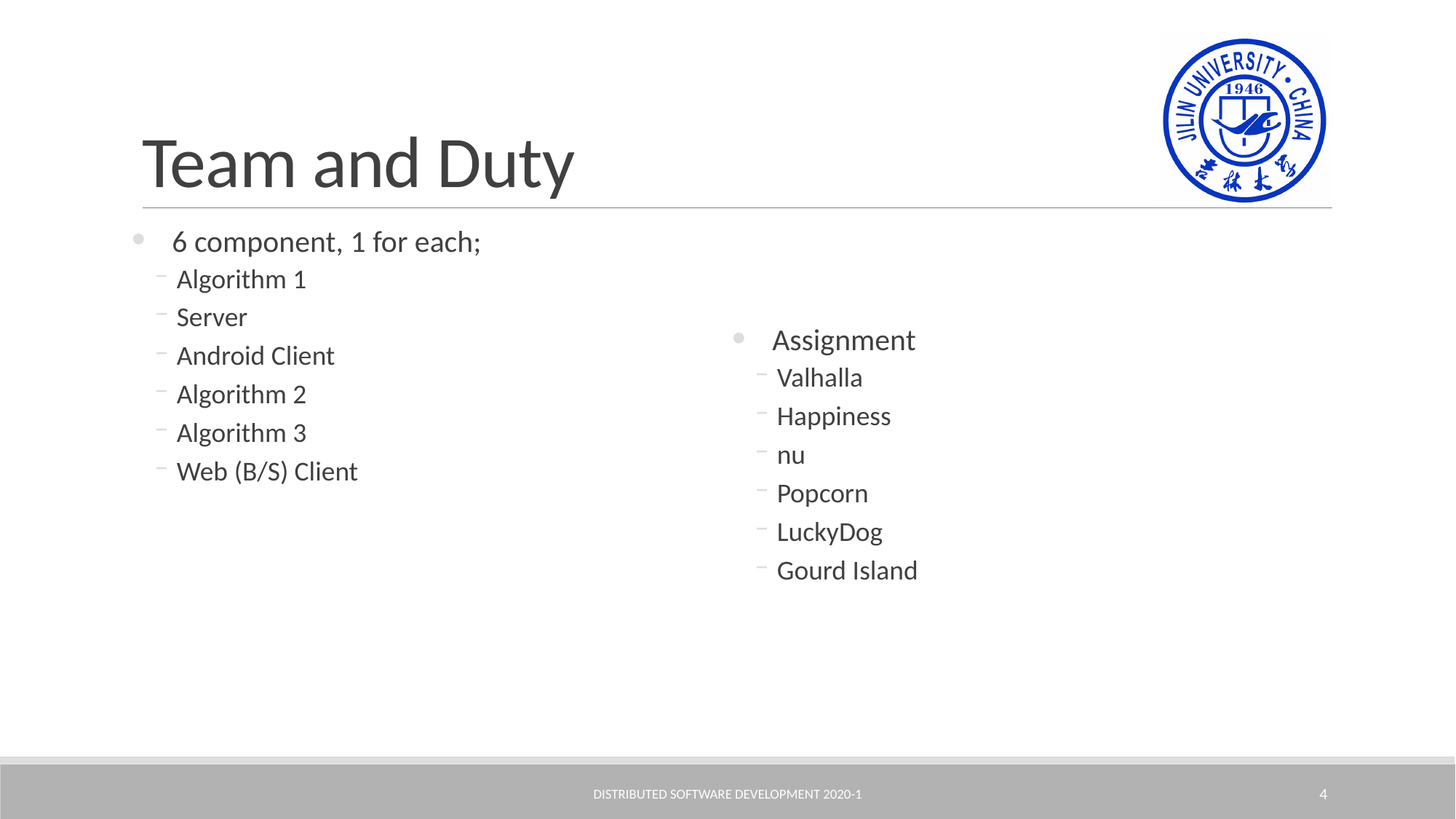

# Team and Duty
6 component, 1 for each;
Algorithm 1
Server
Android Client
Algorithm 2
Algorithm 3
Web (B/S) Client

Assignment
Valhalla
Happiness
nu
Popcorn
LuckyDog
Gourd Island

Distributed Software Development 2020-1
4